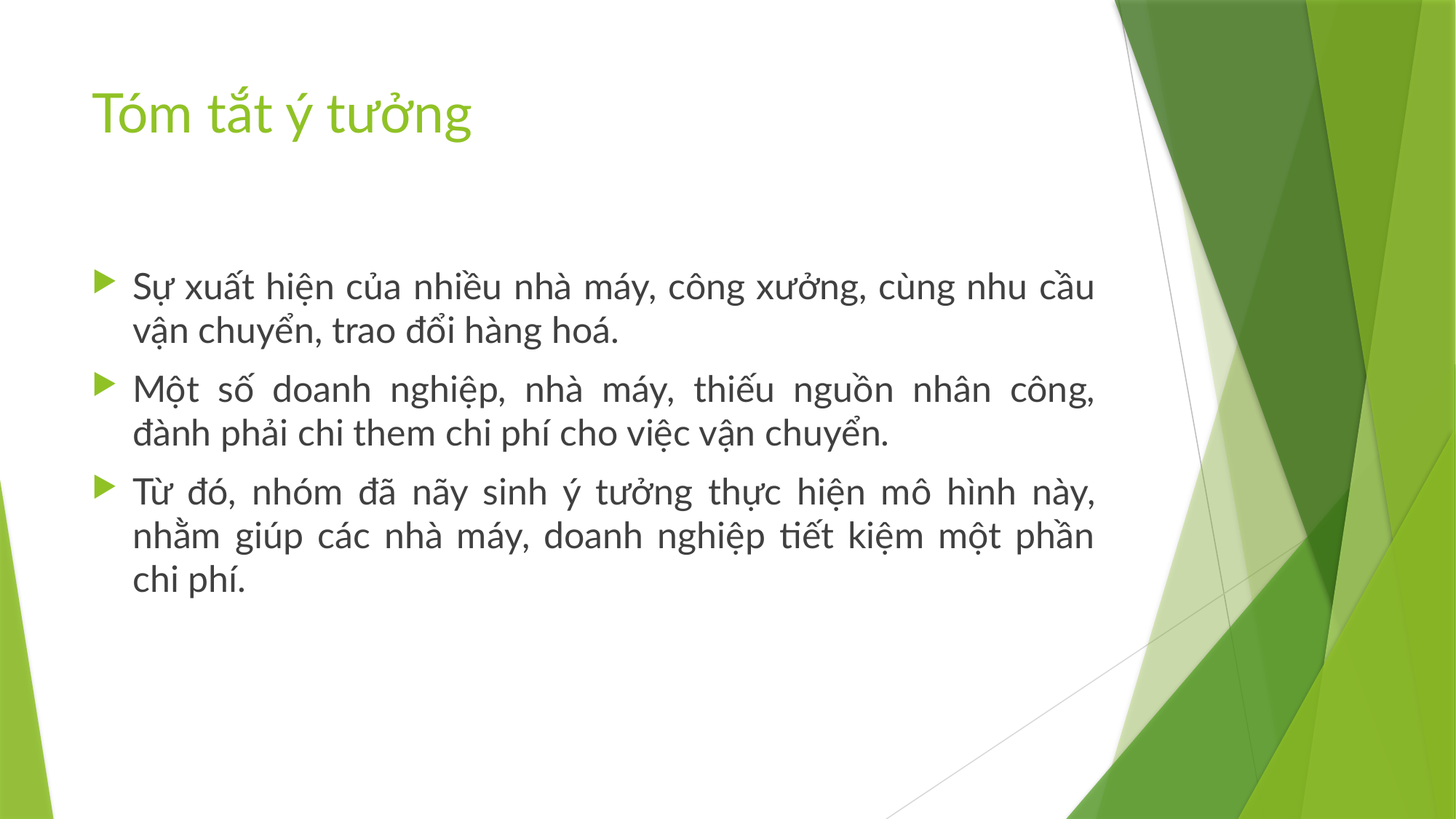

# Tóm tắt ý tưởng
Sự xuất hiện của nhiều nhà máy, công xưởng, cùng nhu cầu vận chuyển, trao đổi hàng hoá.
Một số doanh nghiệp, nhà máy, thiếu nguồn nhân công, đành phải chi them chi phí cho việc vận chuyển.
Từ đó, nhóm đã nãy sinh ý tưởng thực hiện mô hình này, nhằm giúp các nhà máy, doanh nghiệp tiết kiệm một phần chi phí.